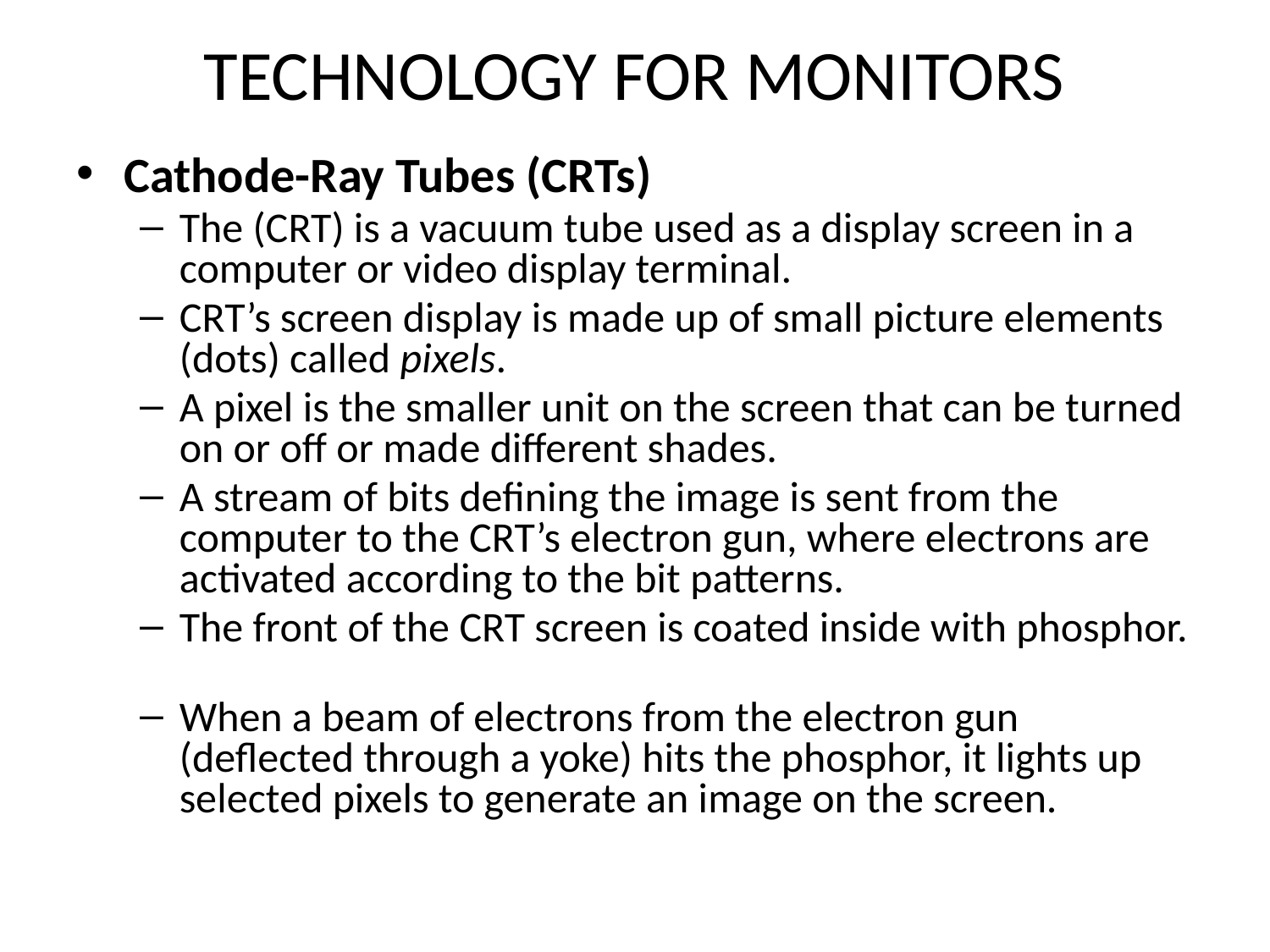

# TECHNOLOGY FOR MONITORS
Cathode-Ray Tubes (CRTs)
The (CRT) is a vacuum tube used as a display screen in a computer or video display terminal.
CRT’s screen display is made up of small picture elements (dots) called pixels.
A pixel is the smaller unit on the screen that can be turned on or off or made different shades.
A stream of bits defining the image is sent from the computer to the CRT’s electron gun, where electrons are activated according to the bit patterns.
The front of the CRT screen is coated inside with phosphor.
When a beam of electrons from the electron gun (deflected through a yoke) hits the phosphor, it lights up selected pixels to generate an image on the screen.